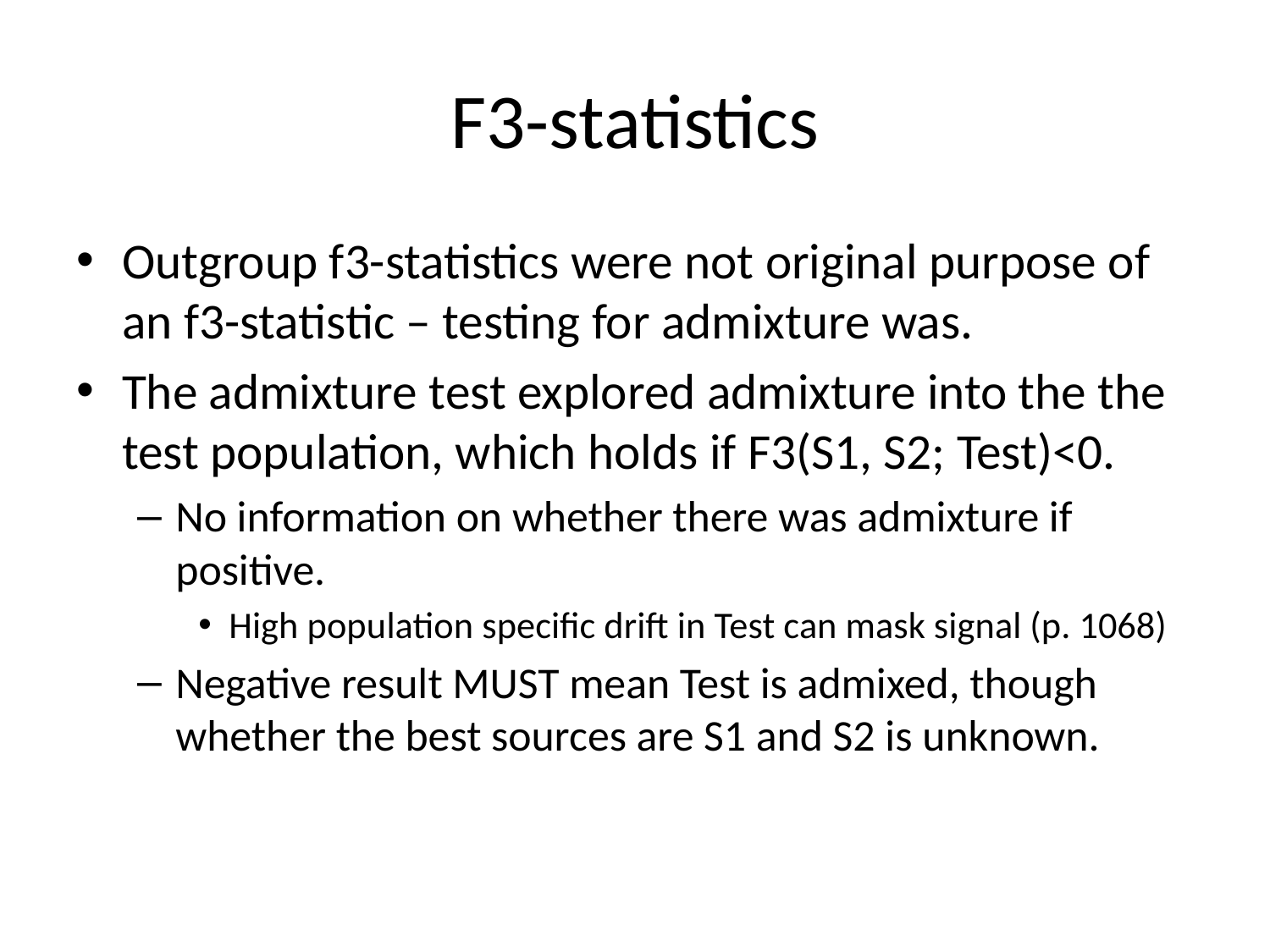

# F3-statistics
Outgroup f3-statistics were not original purpose of an f3-statistic – testing for admixture was.
The admixture test explored admixture into the the test population, which holds if F3(S1, S2; Test)<0.
No information on whether there was admixture if positive.
High population specific drift in Test can mask signal (p. 1068)
Negative result MUST mean Test is admixed, though whether the best sources are S1 and S2 is unknown.